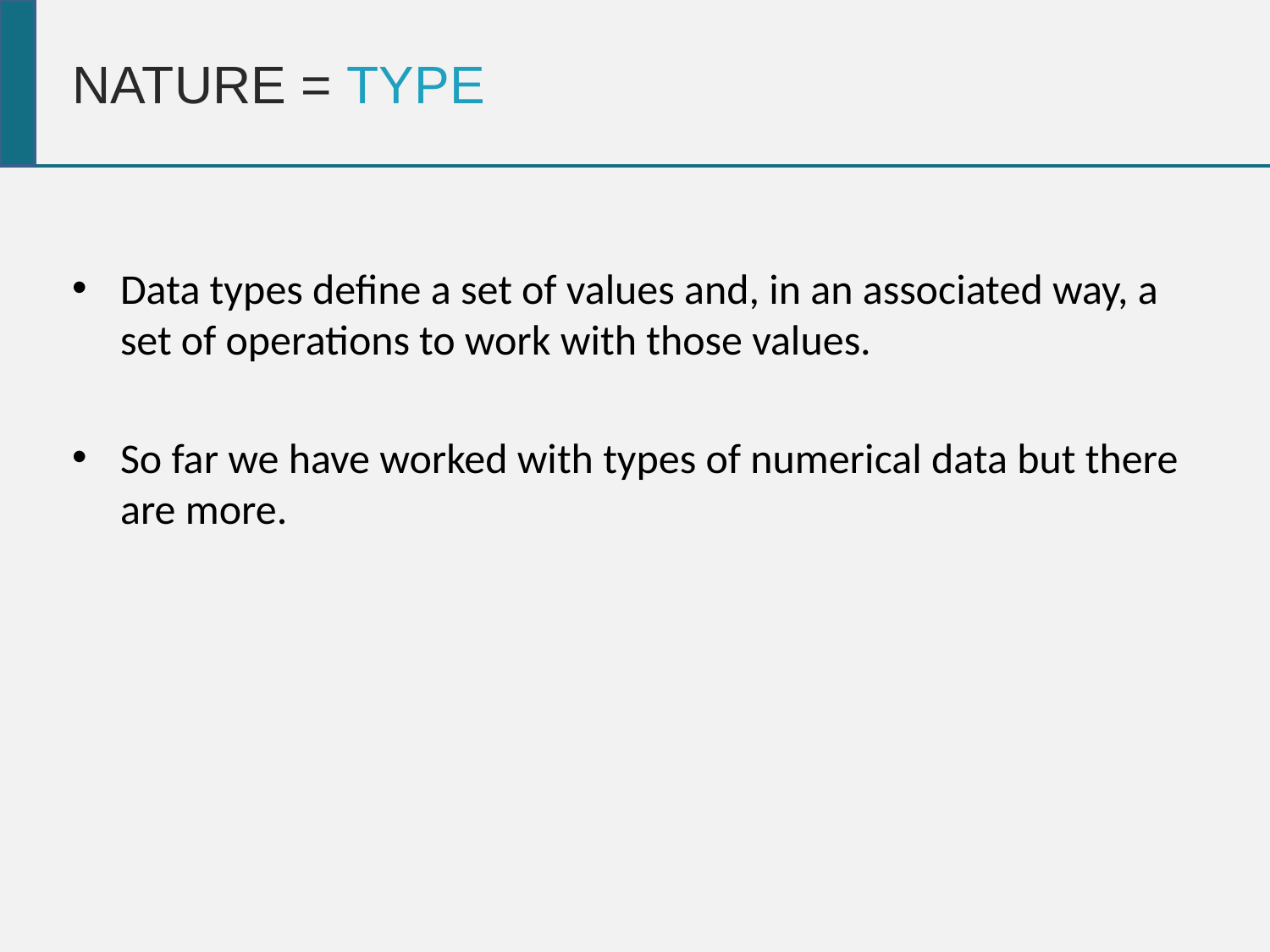

NATURE = TYPE

Data types define a set of values and, in an associated way, a set of operations to work with those values.

So far we have worked with types of numerical data but there are more.